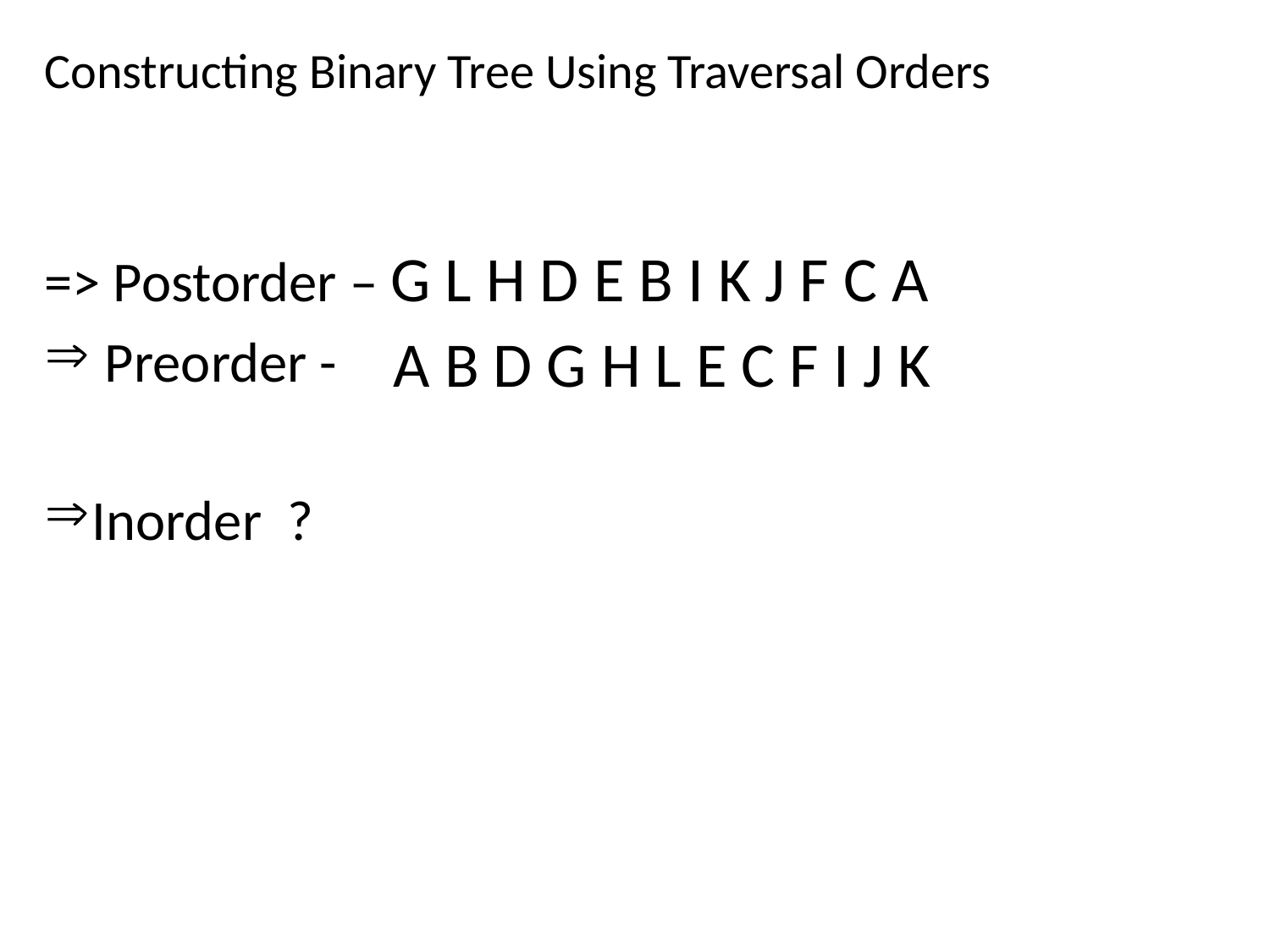

# Constructing Binary Tree Using Traversal Orders

=> Postorder – G L H D E B I K J F C A
 Preorder -

Inorder  ?
A B D G H L E C F I J K